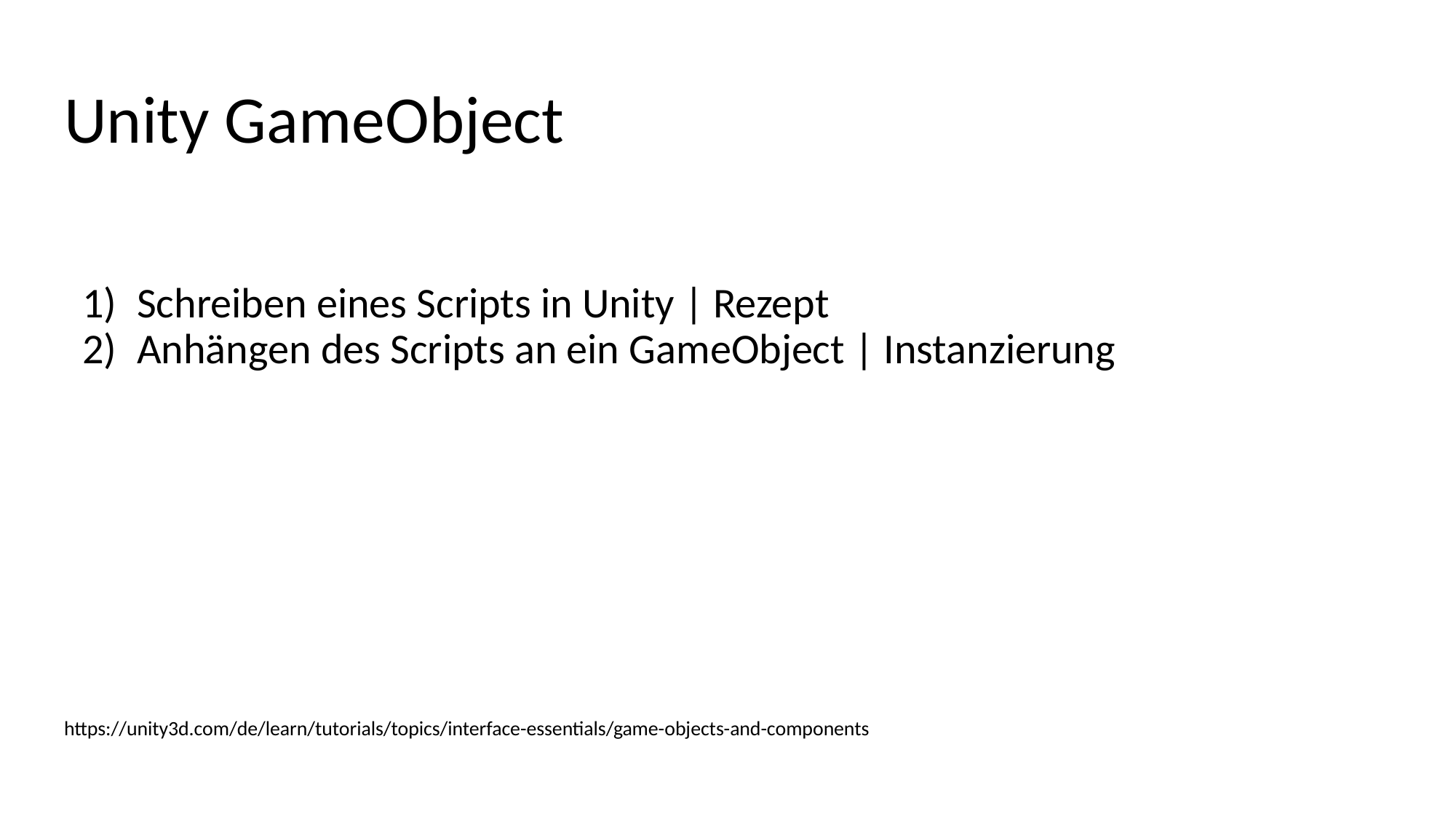

# Unity GameObject

Schreiben eines Scripts in Unity | Rezept
Anhängen des Scripts an ein GameObject | Instanzierung

https://unity3d.com/de/learn/tutorials/topics/interface-essentials/game-objects-and-components